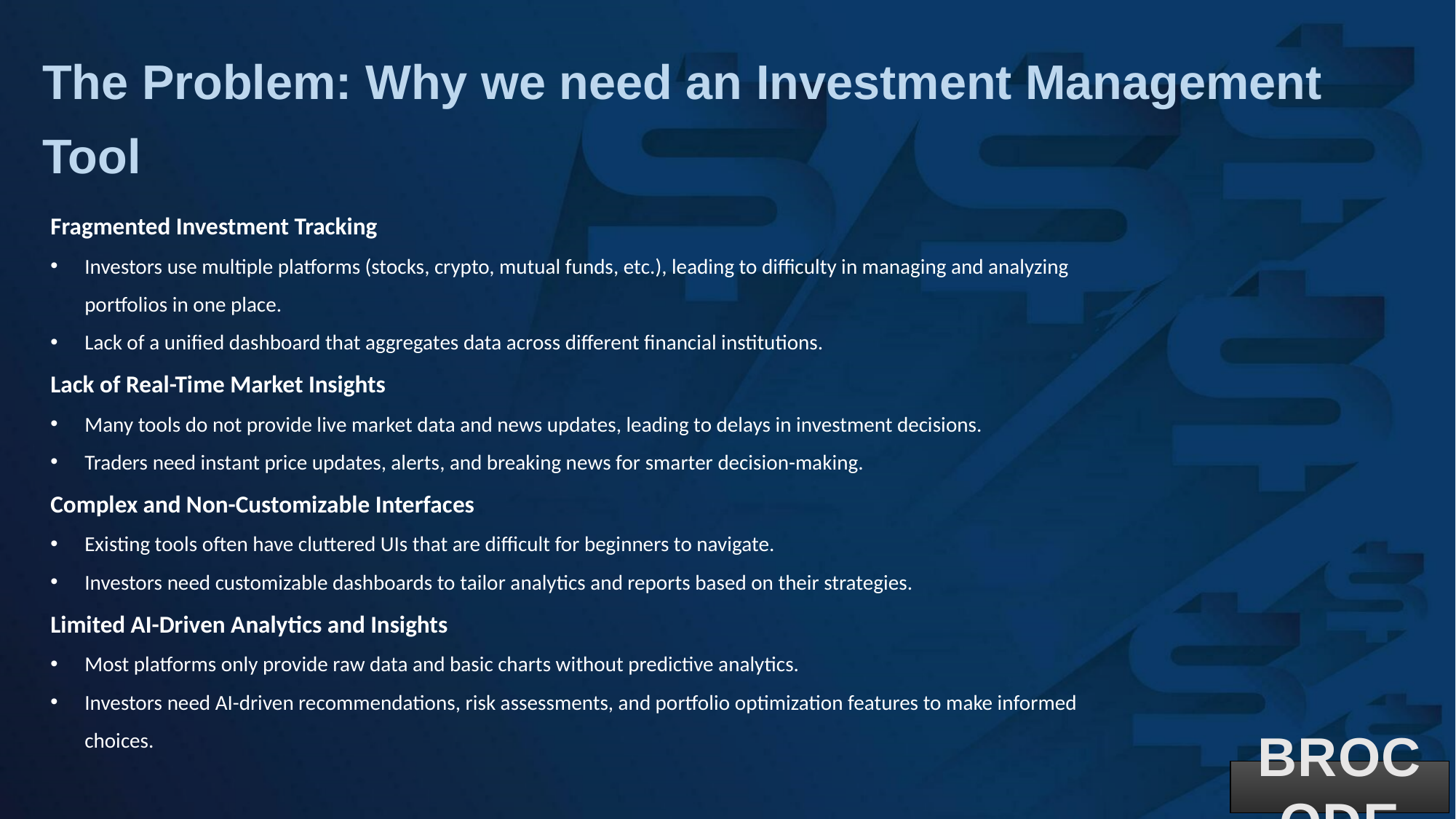

The Problem: Why we need an Investment Management Tool
Fragmented Investment Tracking
Investors use multiple platforms (stocks, crypto, mutual funds, etc.), leading to difficulty in managing and analyzing portfolios in one place.
Lack of a unified dashboard that aggregates data across different financial institutions.
Lack of Real-Time Market Insights
Many tools do not provide live market data and news updates, leading to delays in investment decisions.
Traders need instant price updates, alerts, and breaking news for smarter decision-making.
Complex and Non-Customizable Interfaces
Existing tools often have cluttered UIs that are difficult for beginners to navigate.
Investors need customizable dashboards to tailor analytics and reports based on their strategies.
Limited AI-Driven Analytics and Insights
Most platforms only provide raw data and basic charts without predictive analytics.
Investors need AI-driven recommendations, risk assessments, and portfolio optimization features to make informed choices.
BROCODE